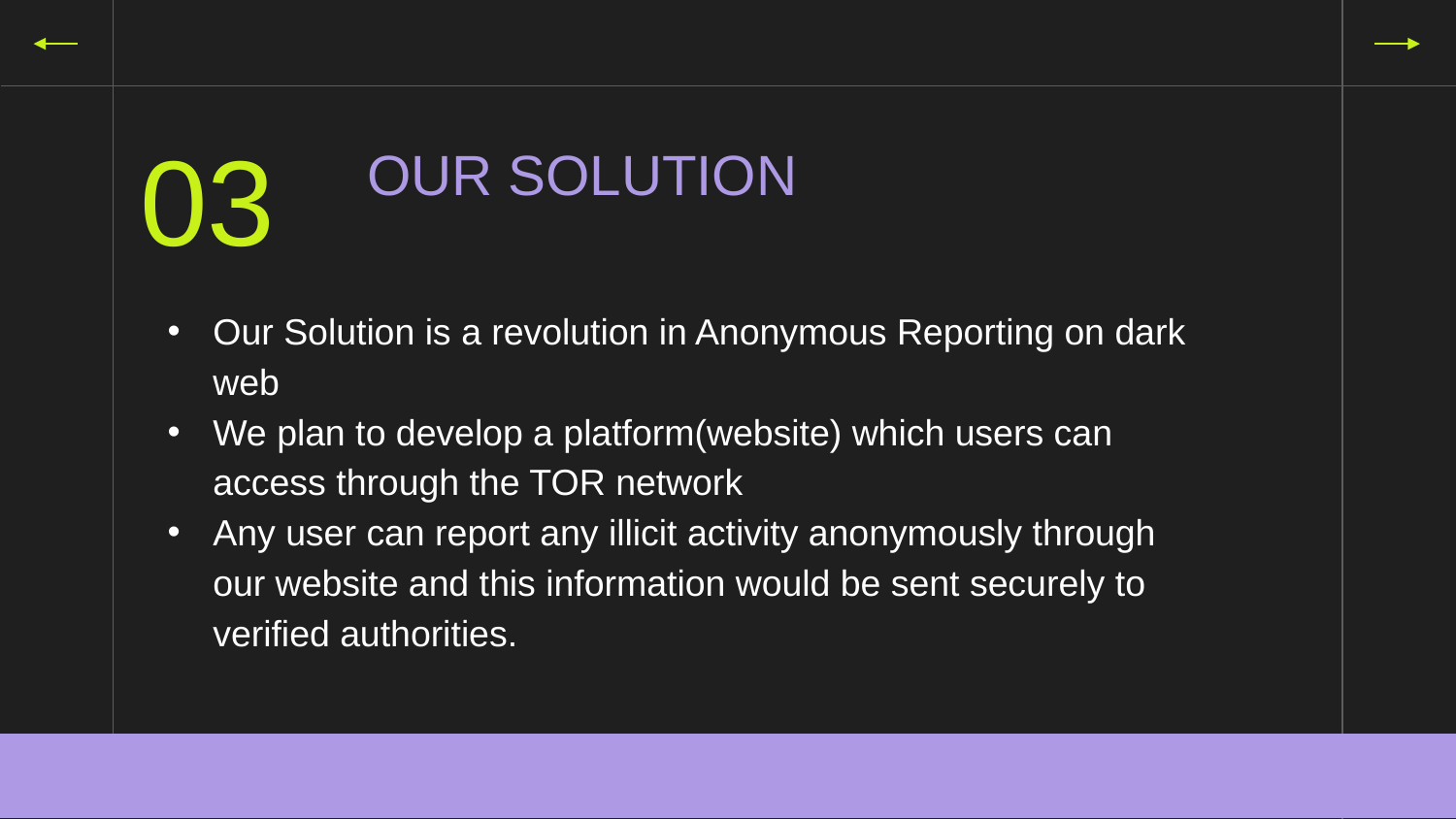

# OUR SOLUTION
03
Our Solution is a revolution in Anonymous Reporting on dark web
We plan to develop a platform(website) which users can access through the TOR network
Any user can report any illicit activity anonymously through our website and this information would be sent securely to verified authorities.